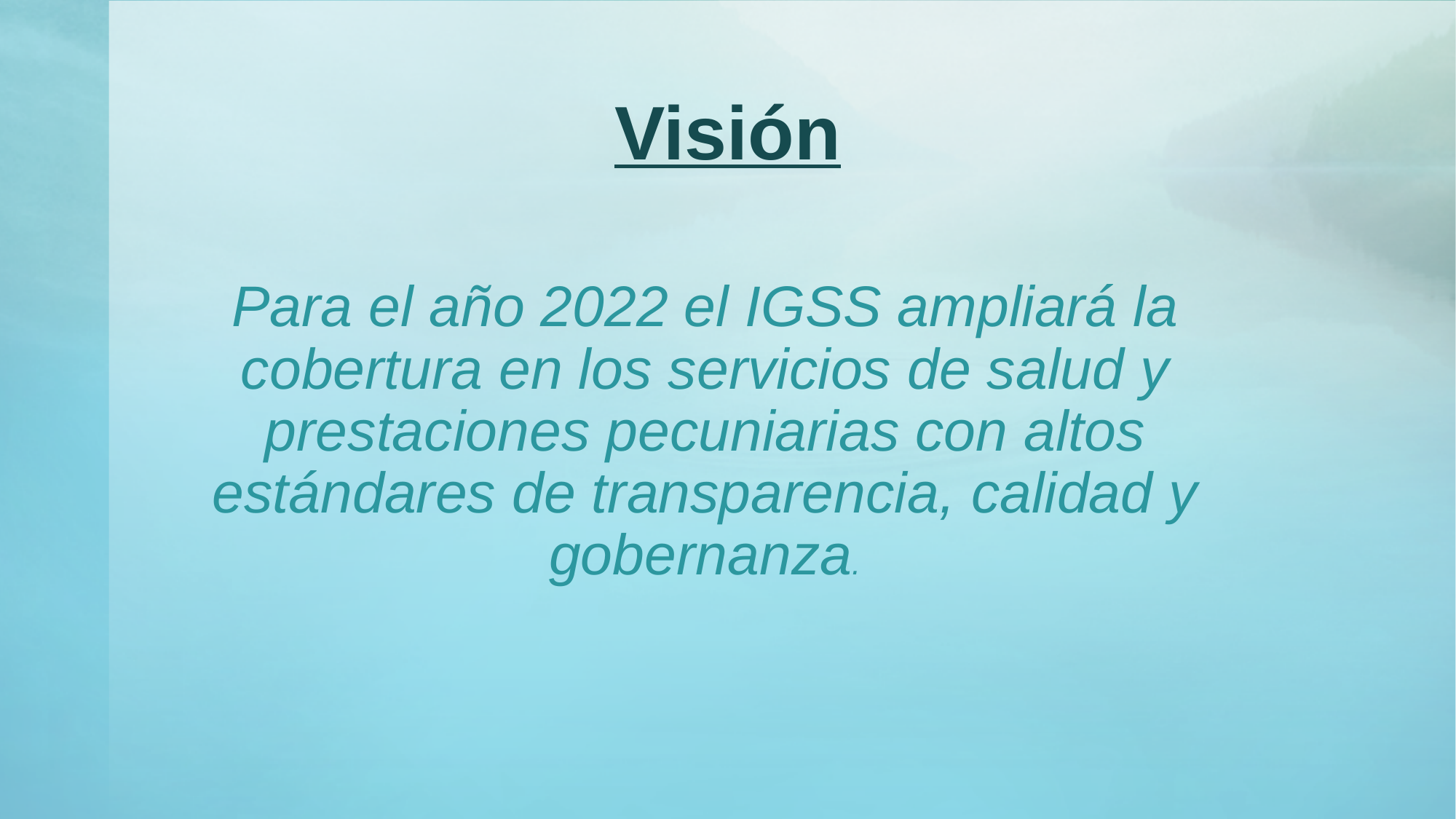

# Visión
Para el año 2022 el IGSS ampliará la cobertura en los servicios de salud y prestaciones pecuniarias con altos estándares de transparencia, calidad y gobernanza.